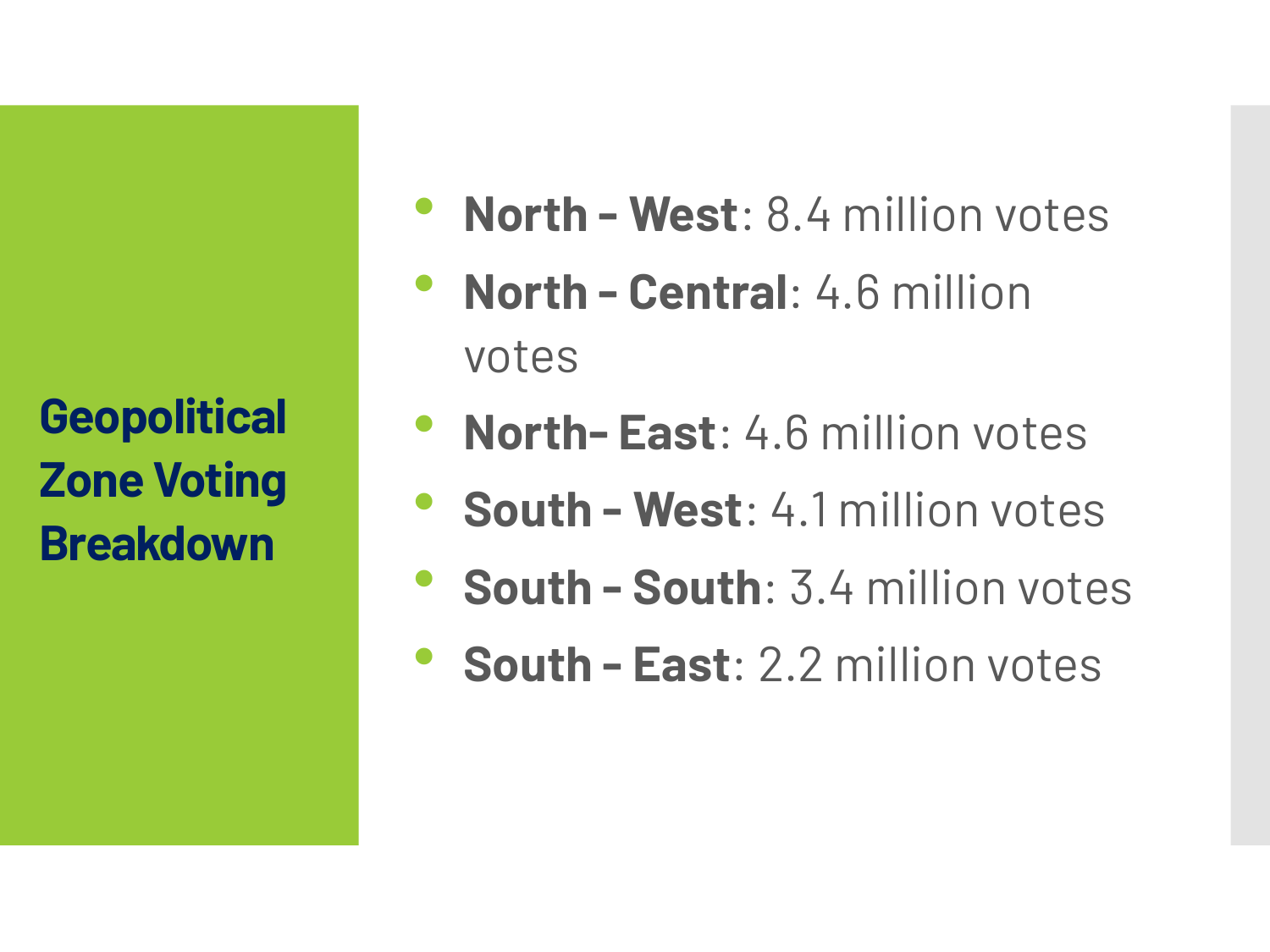

North - West: 8.4 million votes
North - Central: 4.6 million votes
North- East: 4.6 million votes
South - West: 4.1 million votes
South - South: 3.4 million votes
South - East: 2.2 million votes

# Geopolitical Zone Voting Breakdown